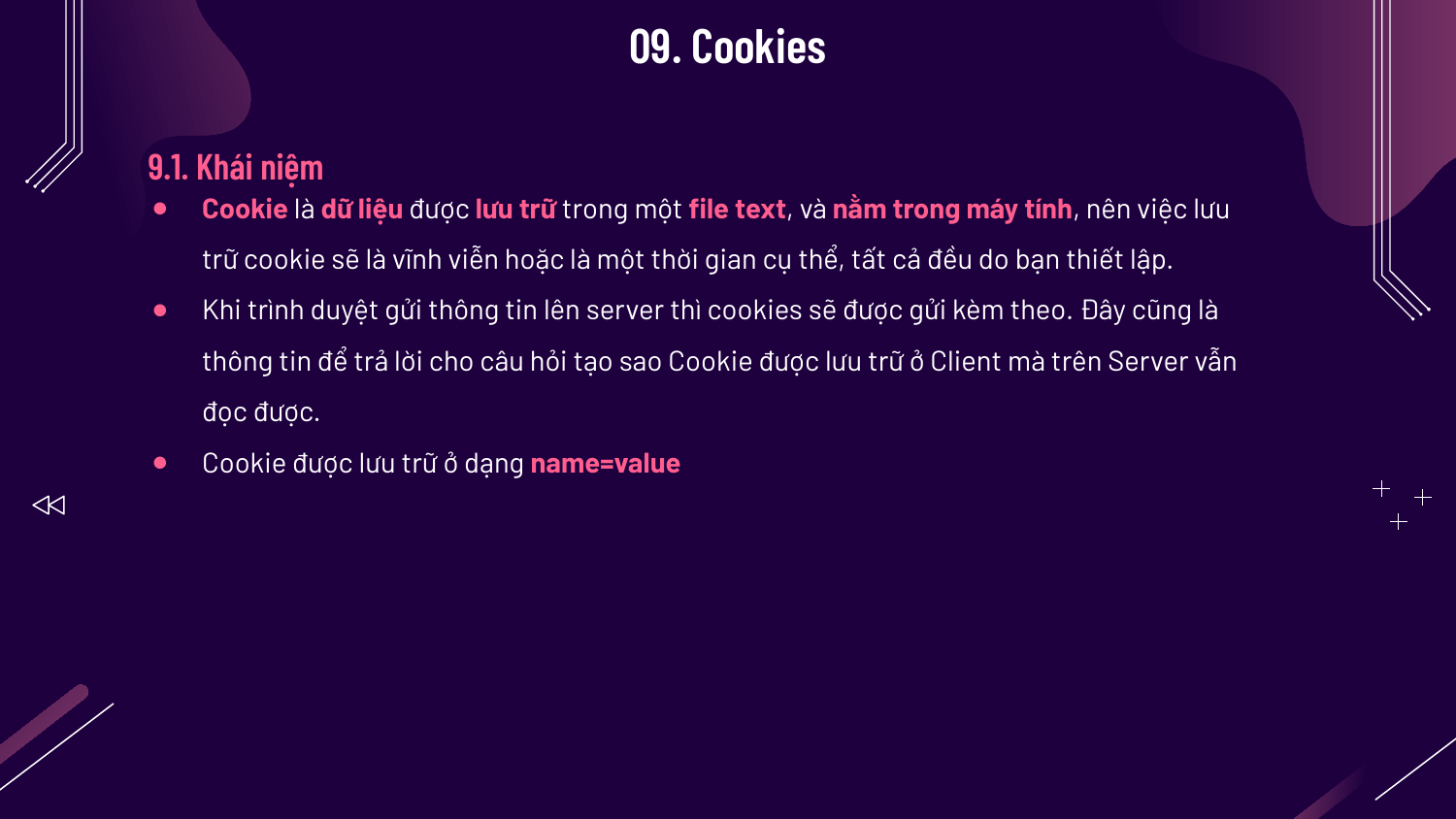

# 09. Cookies
9.1. Khái niệm
Cookie là dữ liệu được lưu trữ trong một file text, và nằm trong máy tính, nên việc lưu trữ cookie sẽ là vĩnh viễn hoặc là một thời gian cụ thể, tất cả đều do bạn thiết lập.
Khi trình duyệt gửi thông tin lên server thì cookies sẽ được gửi kèm theo. Đây cũng là thông tin để trả lời cho câu hỏi tạo sao Cookie được lưu trữ ở Client mà trên Server vẫn đọc được.
Cookie được lưu trữ ở dạng name=value